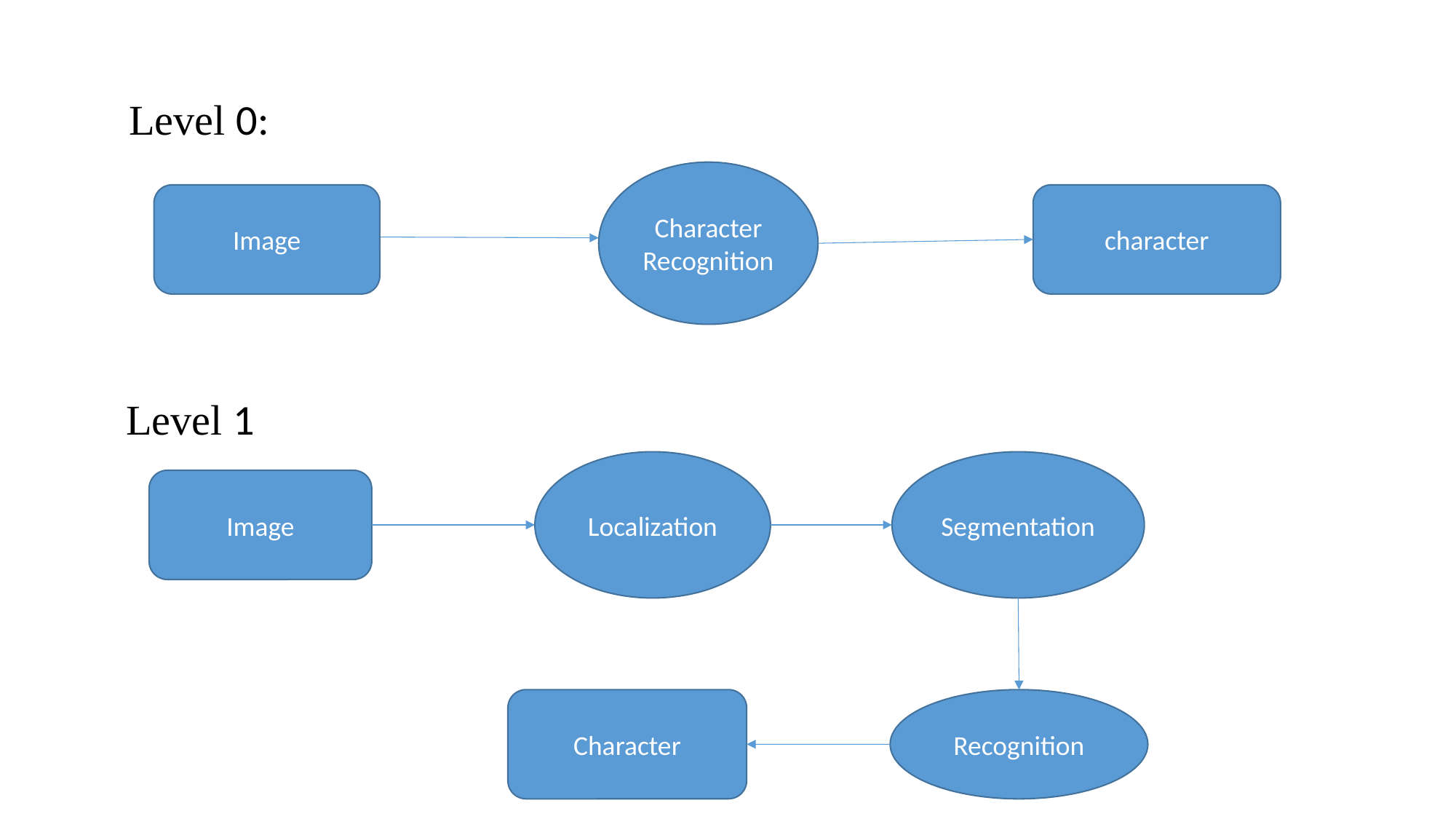

#
Level 0:
Character Recognition
Image
character
Level 1
Localization
Segmentation
Image
Character
Recognition